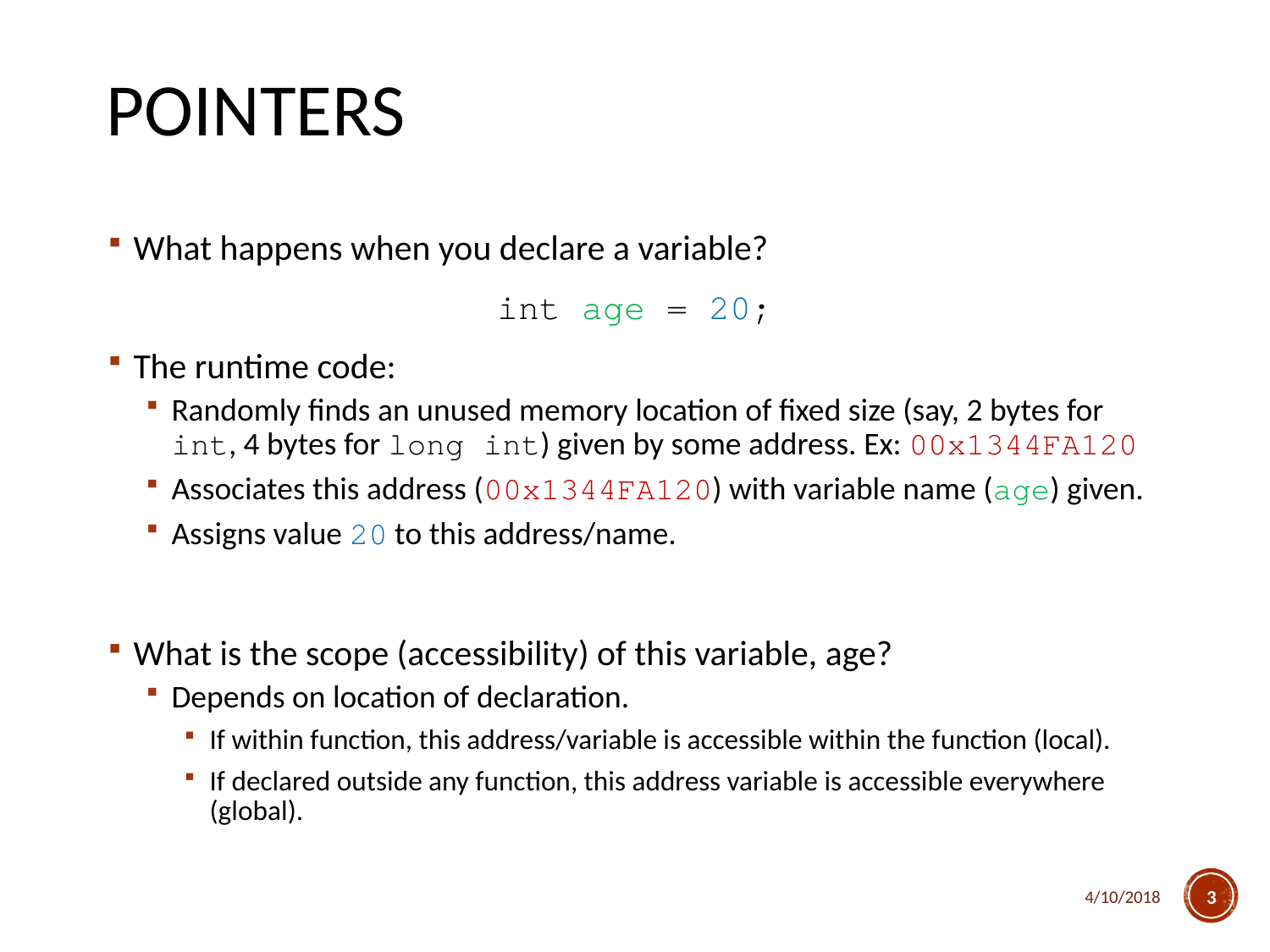

# Pointers
What happens when you declare a variable?
int age = 20;
The runtime code:
Randomly finds an unused memory location of fixed size (say, 2 bytes for int, 4 bytes for long int) given by some address. Ex: 00x1344FA120
Associates this address (00x1344FA120) with variable name (age) given.
Assigns value 20 to this address/name.

What is the scope (accessibility) of this variable, age?
Depends on location of declaration.
If within function, this address/variable is accessible within the function (local).
If declared outside any function, this address variable is accessible everywhere (global).
4/10/2018
3